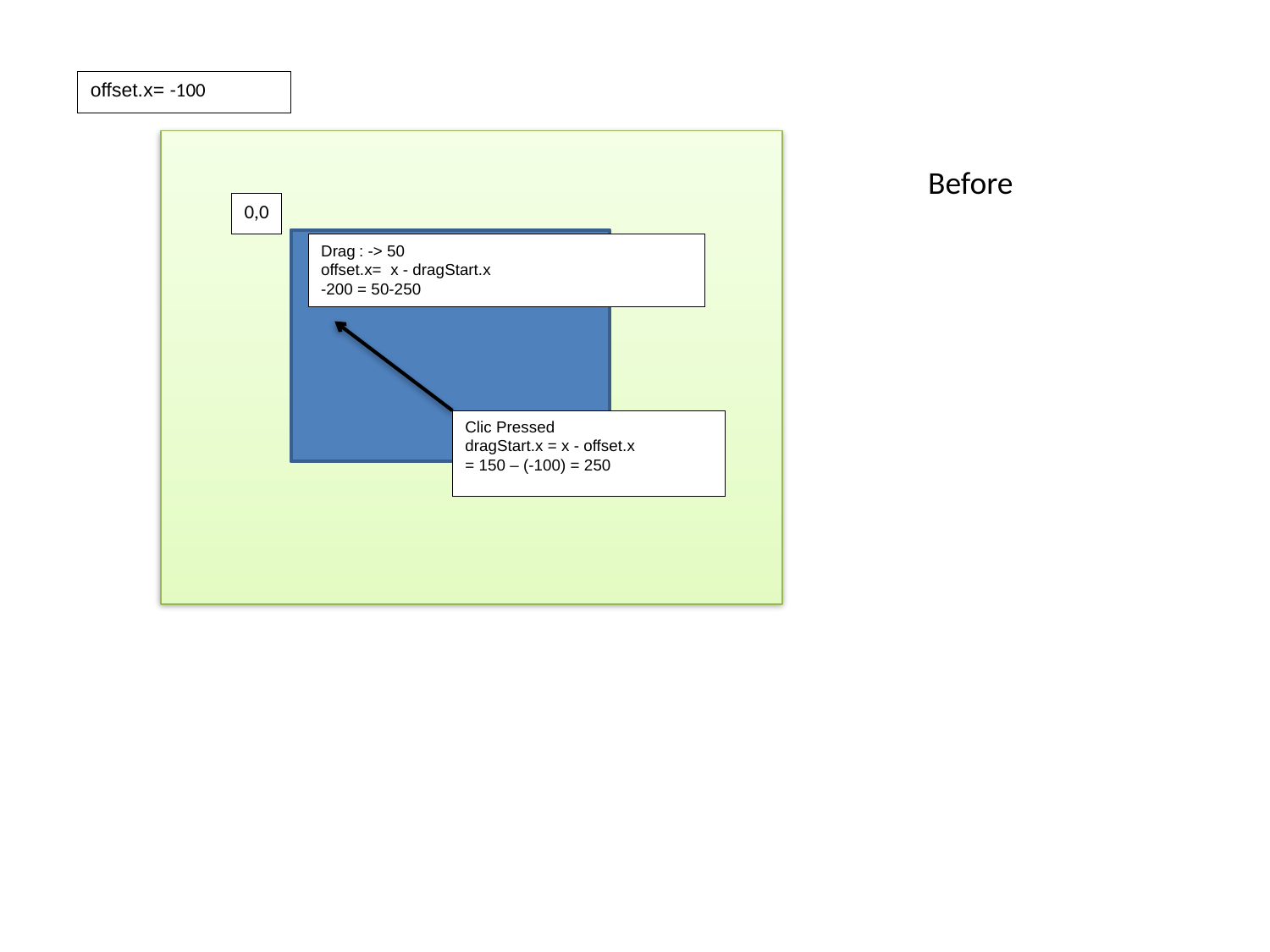

offset.x= -100

Before
0,0

Drag : -> 50
offset.x=  x - dragStart.x
-200 = 50-250
Clic Pressed
dragStart.x = x - offset.x
= 150 – (-100) = 250